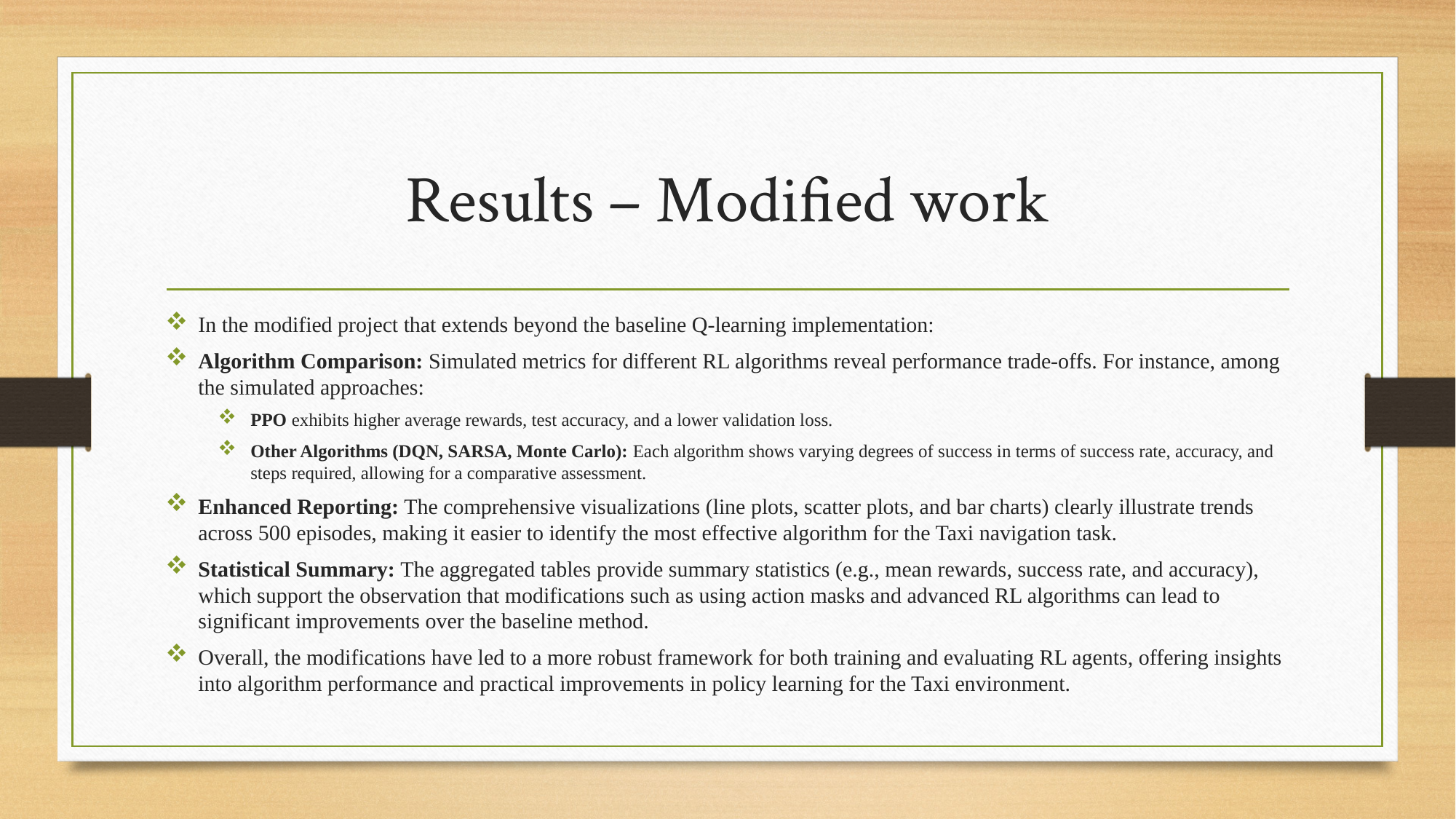

# Results – Modified work
In the modified project that extends beyond the baseline Q-learning implementation:
Algorithm Comparison: Simulated metrics for different RL algorithms reveal performance trade-offs. For instance, among the simulated approaches:
PPO exhibits higher average rewards, test accuracy, and a lower validation loss.
Other Algorithms (DQN, SARSA, Monte Carlo): Each algorithm shows varying degrees of success in terms of success rate, accuracy, and steps required, allowing for a comparative assessment.
Enhanced Reporting: The comprehensive visualizations (line plots, scatter plots, and bar charts) clearly illustrate trends across 500 episodes, making it easier to identify the most effective algorithm for the Taxi navigation task.
Statistical Summary: The aggregated tables provide summary statistics (e.g., mean rewards, success rate, and accuracy), which support the observation that modifications such as using action masks and advanced RL algorithms can lead to significant improvements over the baseline method.
Overall, the modifications have led to a more robust framework for both training and evaluating RL agents, offering insights into algorithm performance and practical improvements in policy learning for the Taxi environment.